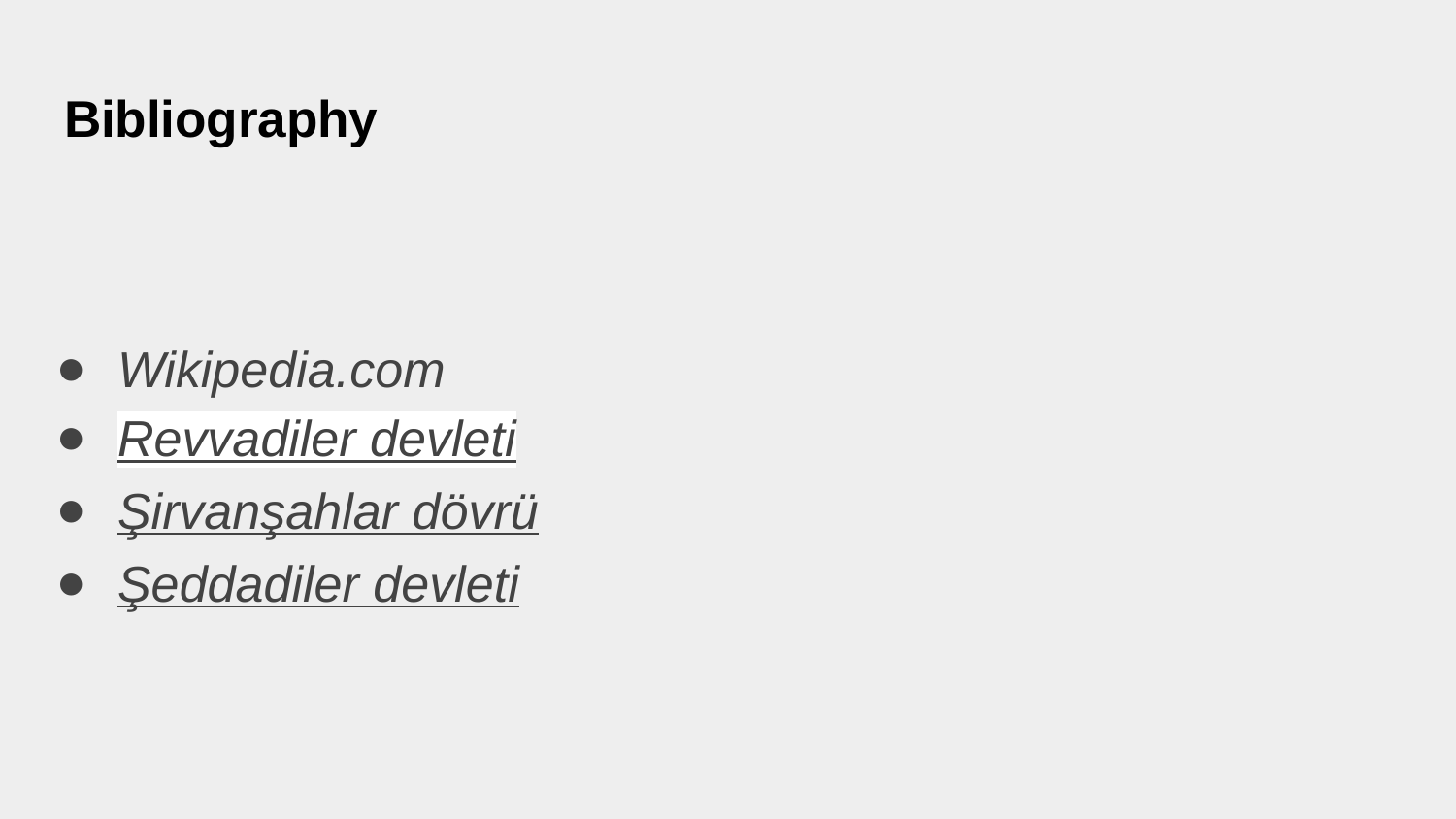

# Bibliography
Wikipedia.com
Revvadiler devleti
Şirvanşahlar dövrü
Şeddadiler devleti